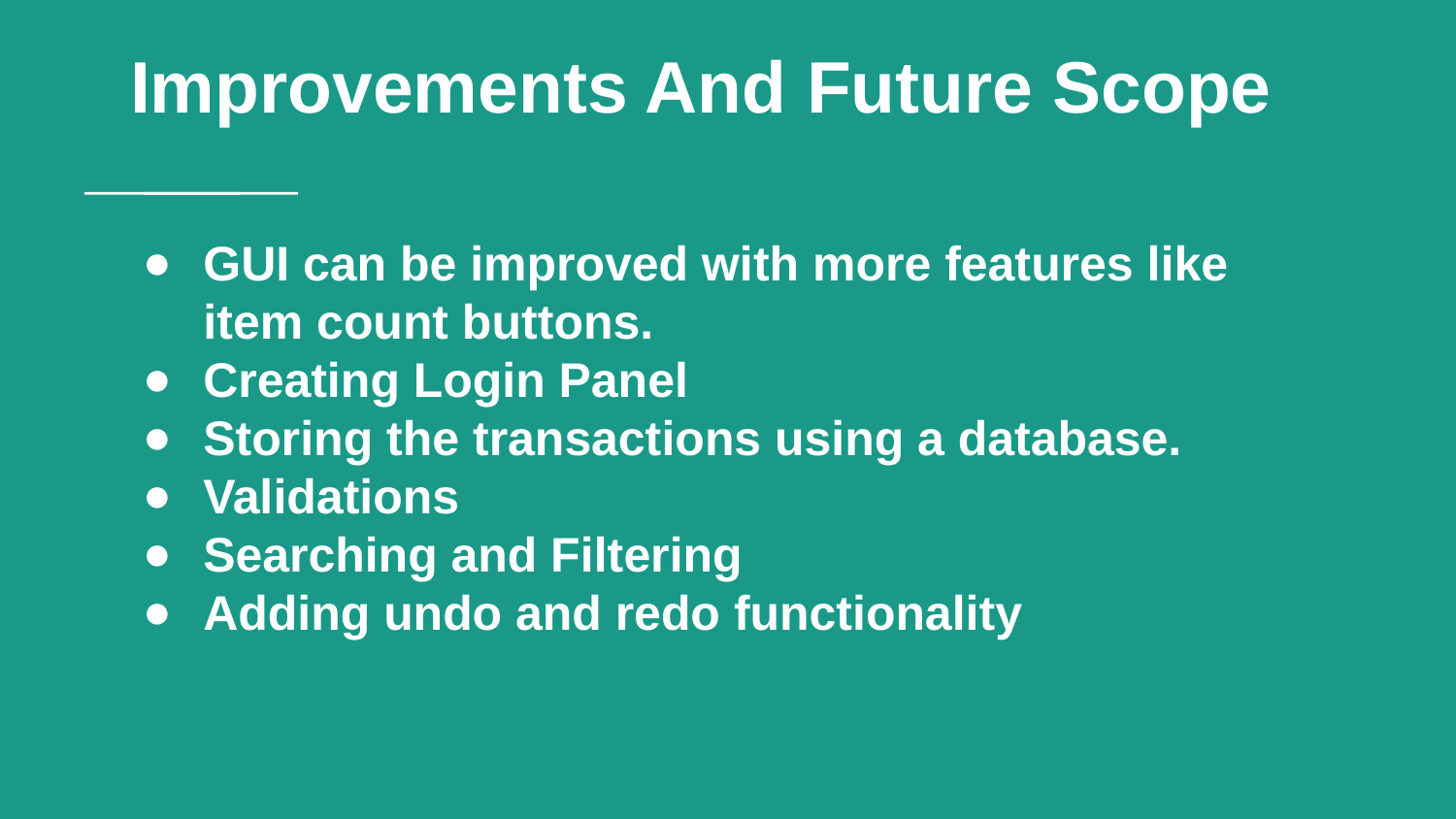

# Improvements And Future Scope
GUI can be improved with more features like item count buttons.
Creating Login Panel
Storing the transactions using a database.
Validations
Searching and Filtering
Adding undo and redo functionality